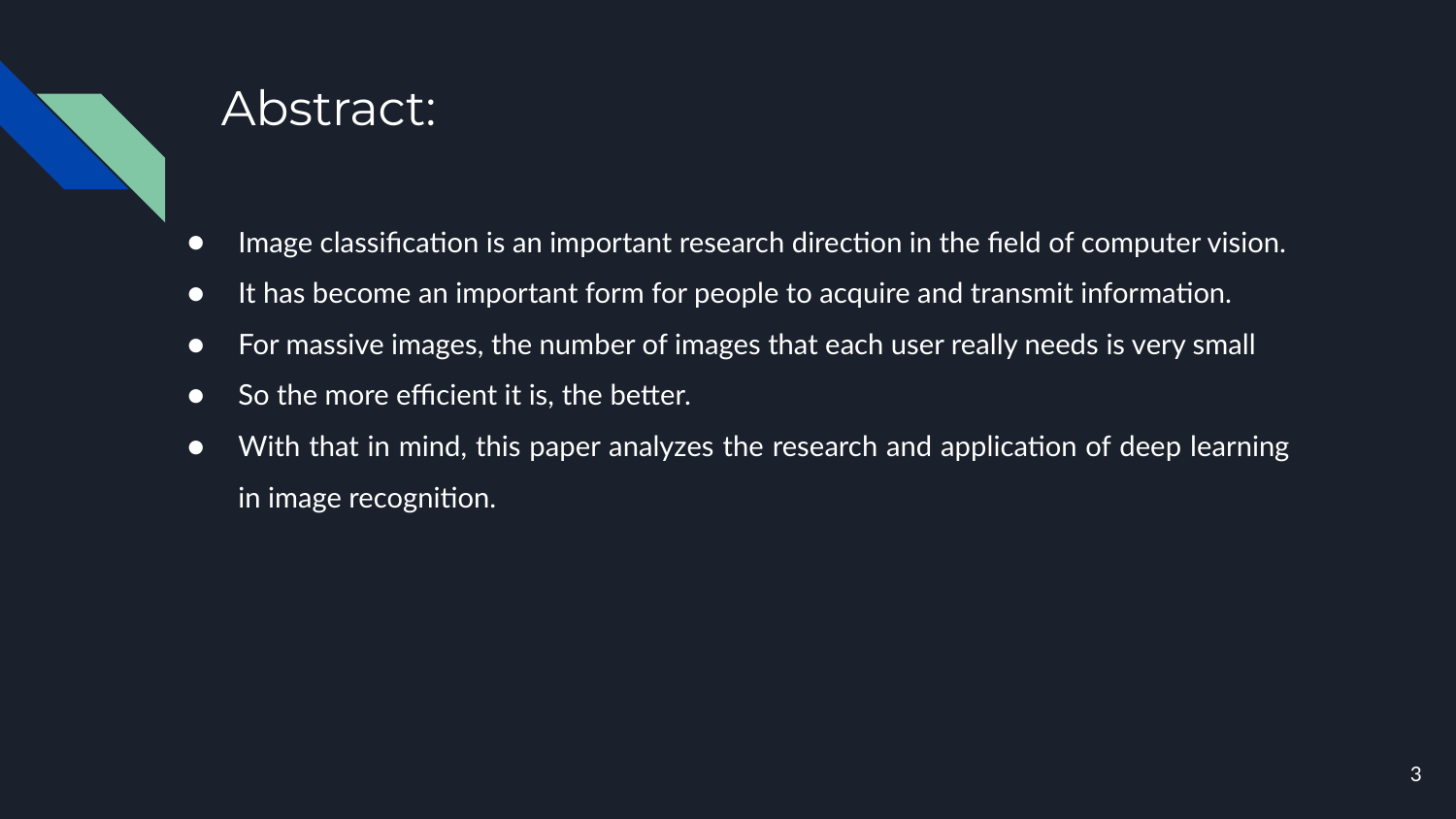

# Abstract:
Image classification is an important research direction in the field of computer vision.
It has become an important form for people to acquire and transmit information.
For massive images, the number of images that each user really needs is very small
So the more efficient it is, the better.
With that in mind, this paper analyzes the research and application of deep learning in image recognition.

3